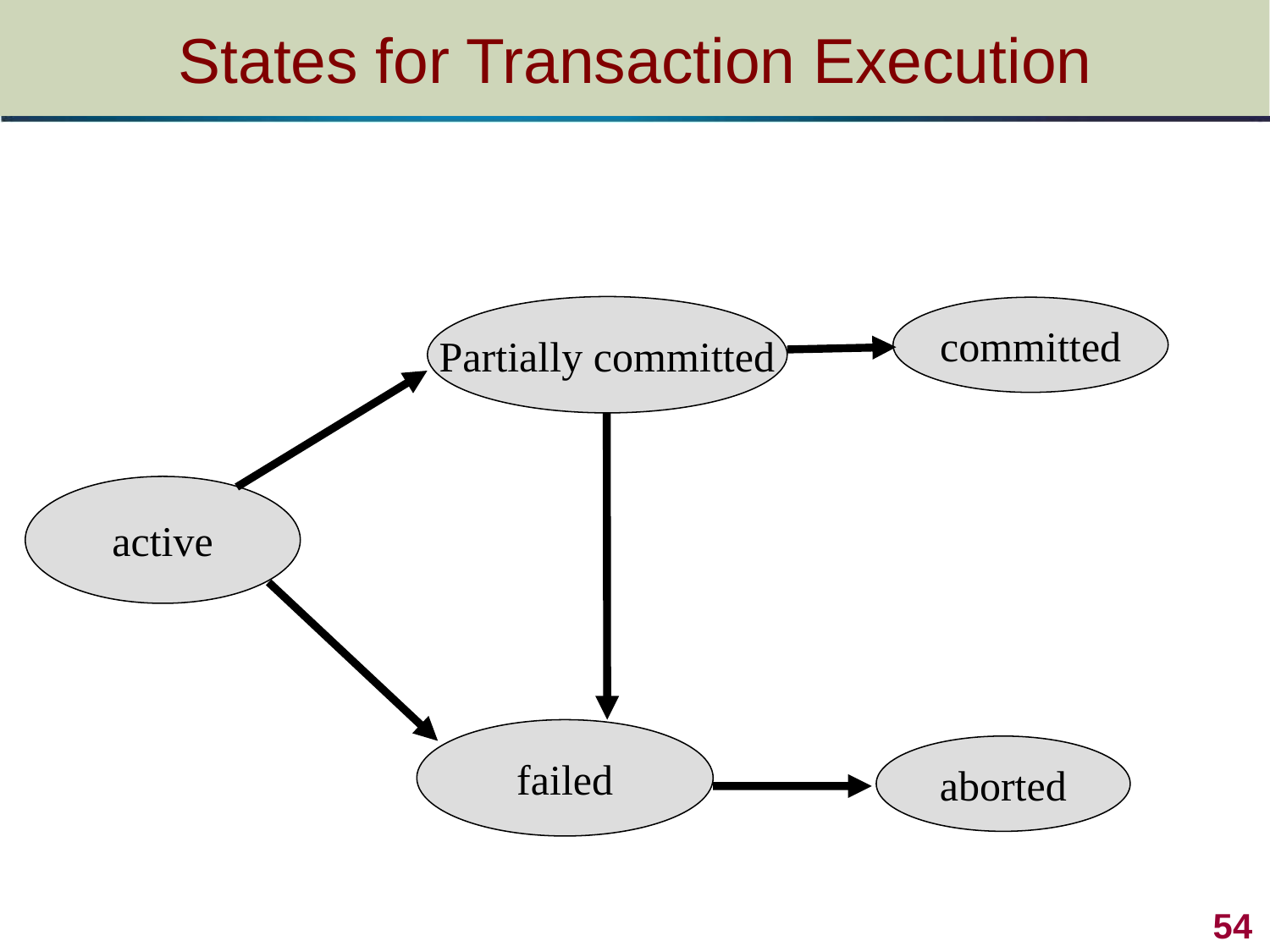

# States for Transaction Execution

Partially committed
committed

active

failed
aborted

54